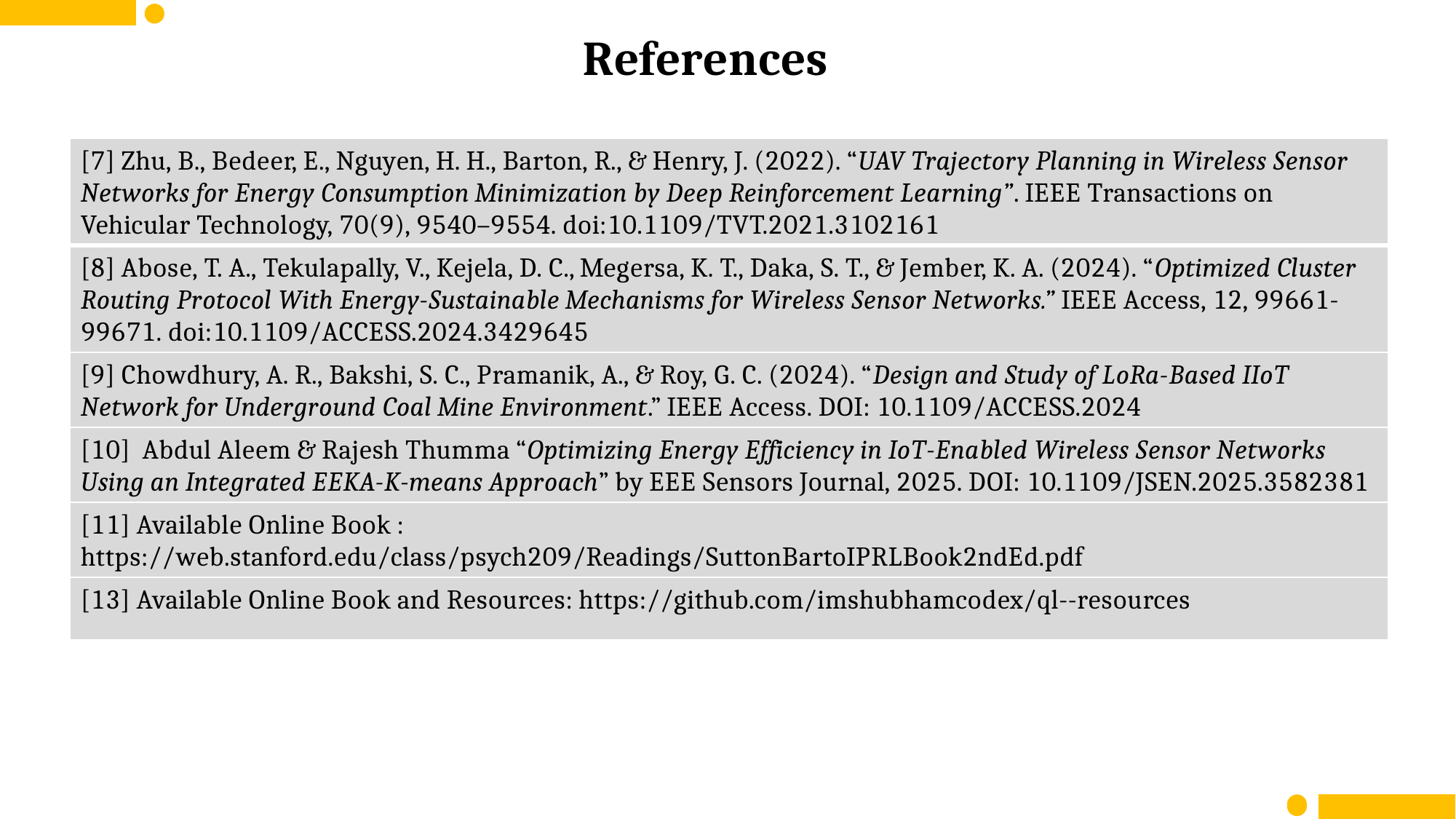

References
| [7] Zhu, B., Bedeer, E., Nguyen, H. H., Barton, R., & Henry, J. (2022). “UAV Trajectory Planning in Wireless Sensor Networks for Energy Consumption Minimization by Deep Reinforcement Learning”. IEEE Transactions on Vehicular Technology, 70(9), 9540–9554. doi:10.1109/TVT.2021.3102161 |
| --- |
| [8] Abose, T. A., Tekulapally, V., Kejela, D. C., Megersa, K. T., Daka, S. T., & Jember, K. A. (2024). “Optimized Cluster Routing Protocol With Energy-Sustainable Mechanisms for Wireless Sensor Networks.” IEEE Access, 12, 99661-99671. doi:10.1109/ACCESS.2024.3429645 |
| [9] Chowdhury, A. R., Bakshi, S. C., Pramanik, A., & Roy, G. C. (2024). “Design and Study of LoRa-Based IIoT Network for Underground Coal Mine Environment.” IEEE Access. DOI: 10.1109/ACCESS.2024 |
| [10] Abdul Aleem & Rajesh Thumma “Optimizing Energy Efficiency in IoT-Enabled Wireless Sensor Networks Using an Integrated EEKA-K-means Approach” by EEE Sensors Journal, 2025. DOI: 10.1109/JSEN.2025.3582381 |
| [11] Available Online Book : https://web.stanford.edu/class/psych209/Readings/SuttonBartoIPRLBook2ndEd.pdf |
| [13] Available Online Book and Resources: https://github.com/imshubhamcodex/ql--resources |